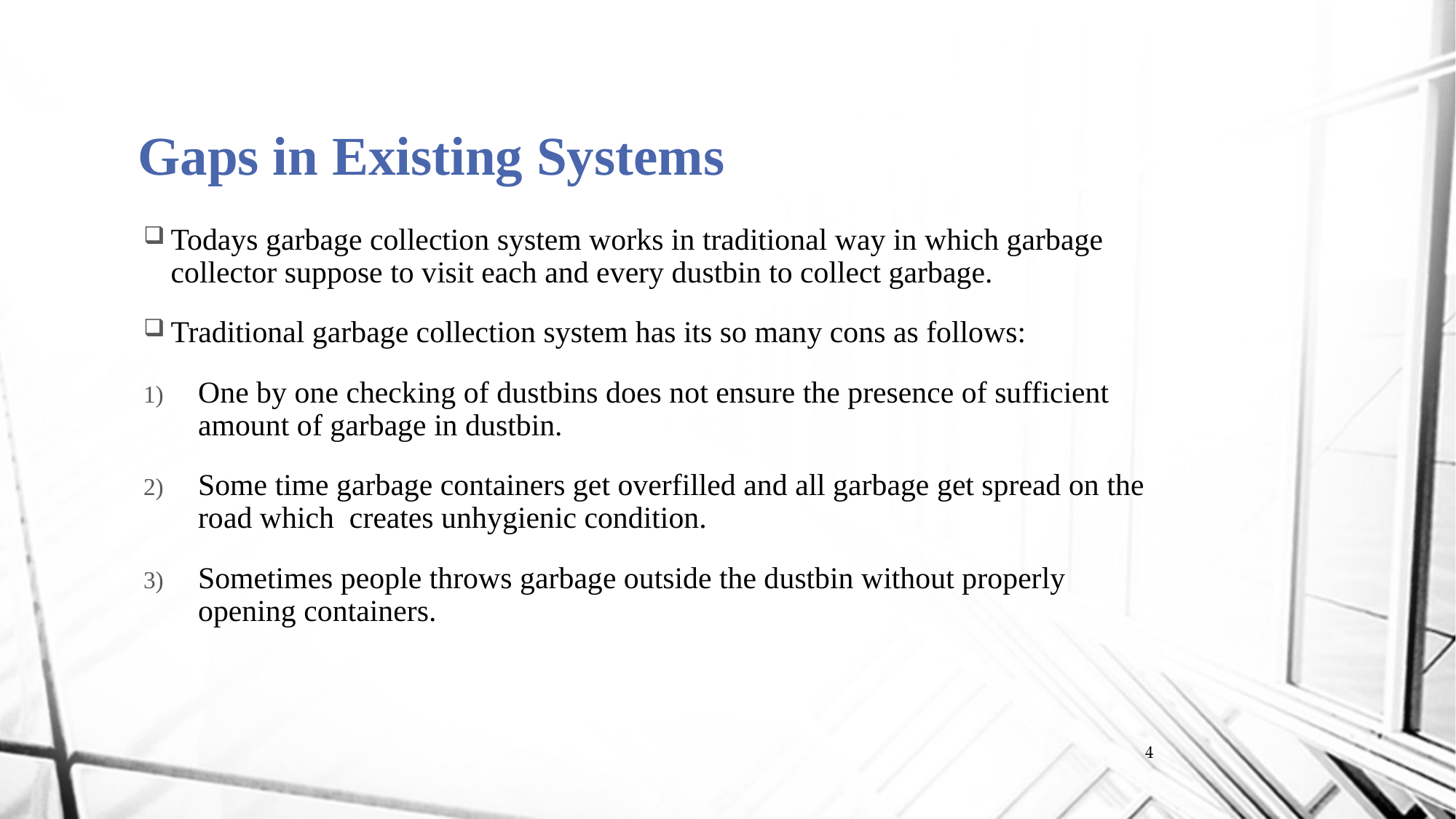

Gaps in Existing Systems
Todays garbage collection system works in traditional way in which garbage collector suppose to visit each and every dustbin to collect garbage.
Traditional garbage collection system has its so many cons as follows:
One by one checking of dustbins does not ensure the presence of sufficient amount of garbage in dustbin.
Some time garbage containers get overfilled and all garbage get spread on the road which  creates unhygienic condition.
Sometimes people throws garbage outside the dustbin without properly opening containers.

4